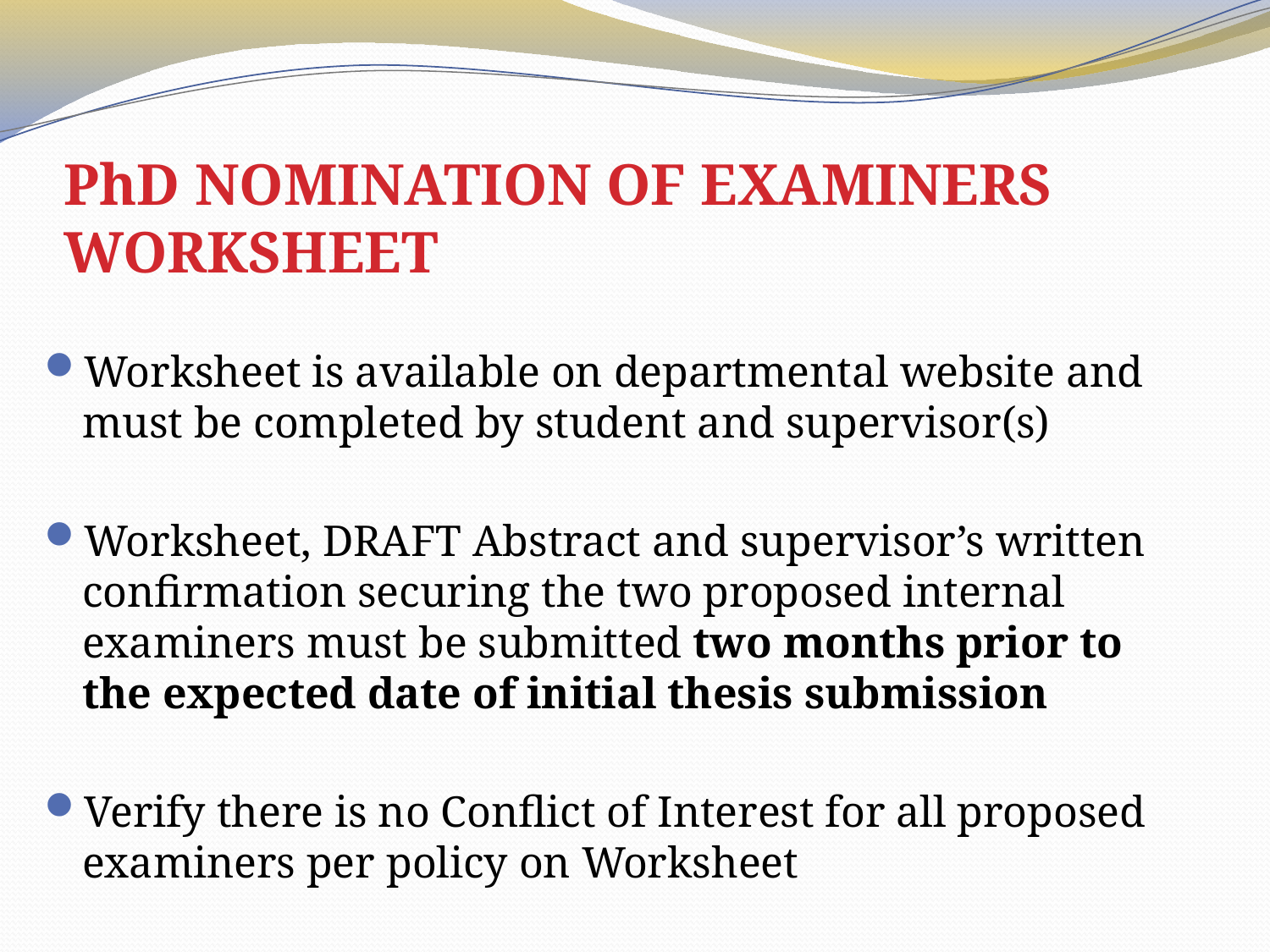

# PhD NOMINATION OF EXAMINERS WORKSHEET
Worksheet is available on departmental website and must be completed by student and supervisor(s)

Worksheet, DRAFT Abstract and supervisor’s written confirmation securing the two proposed internal examiners must be submitted two months prior to the expected date of initial thesis submission

Verify there is no Conflict of Interest for all proposed examiners per policy on Worksheet